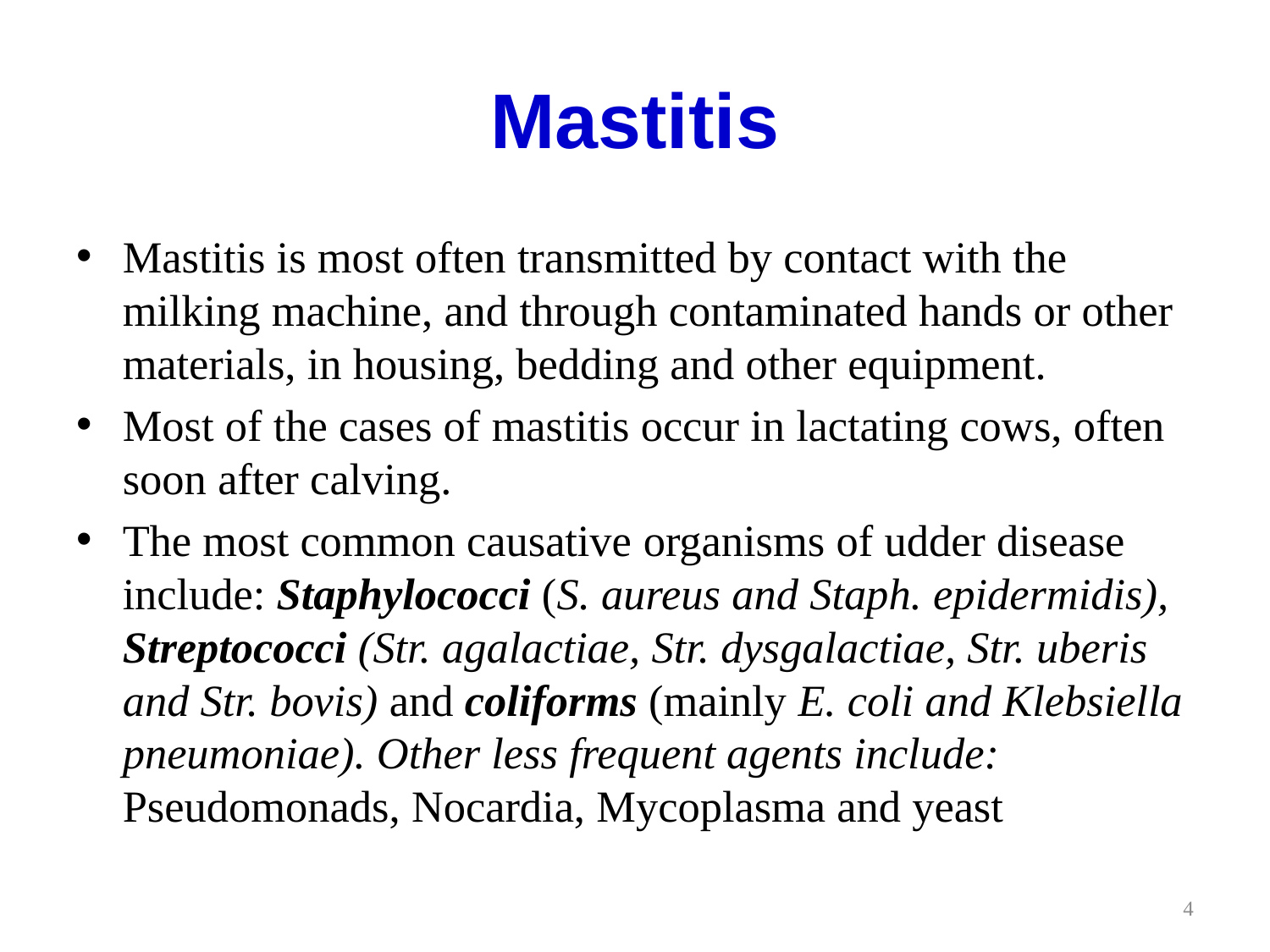

# Mastitis
Mastitis is most often transmitted by contact with the milking machine, and through contaminated hands or other materials, in housing, bedding and other equipment.
Most of the cases of mastitis occur in lactating cows, often soon after calving.
The most common causative organisms of udder disease include: Staphylococci (S. aureus and Staph. epidermidis), Streptococci (Str. agalactiae, Str. dysgalactiae, Str. uberis and Str. bovis) and coliforms (mainly E. coli and Klebsiella pneumoniae). Other less frequent agents include: Pseudomonads, Nocardia, Mycoplasma and yeast

4